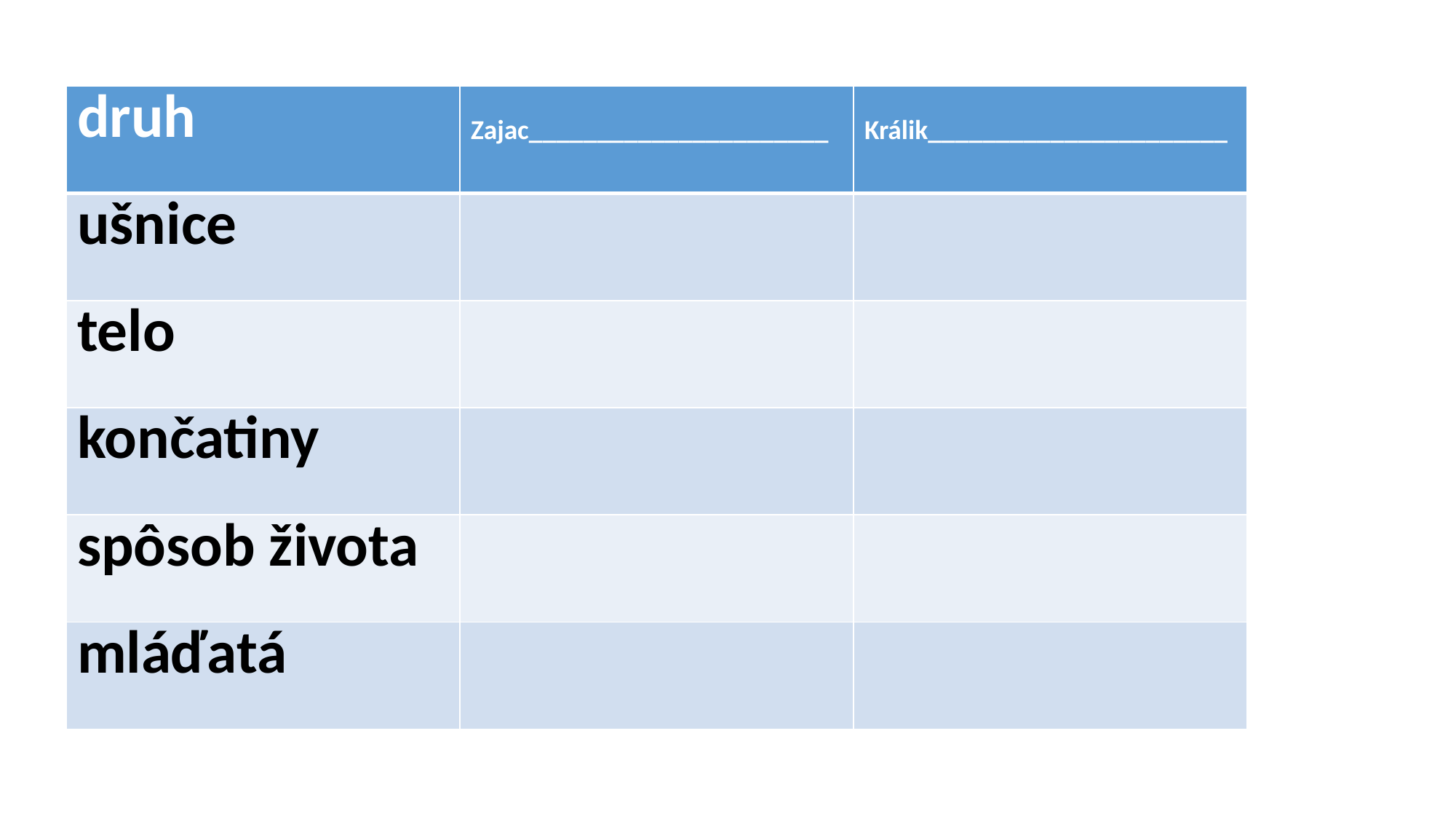

#
| druh | Zajac\_\_\_\_\_\_\_\_\_\_\_\_\_\_\_\_\_\_\_\_\_\_ | Králik\_\_\_\_\_\_\_\_\_\_\_\_\_\_\_\_\_\_\_\_\_\_ |
| --- | --- | --- |
| ušnice |  |  |
| telo |  |  |
| končatiny |  |  |
| spôsob života |  |  |
| mláďatá |  |  |